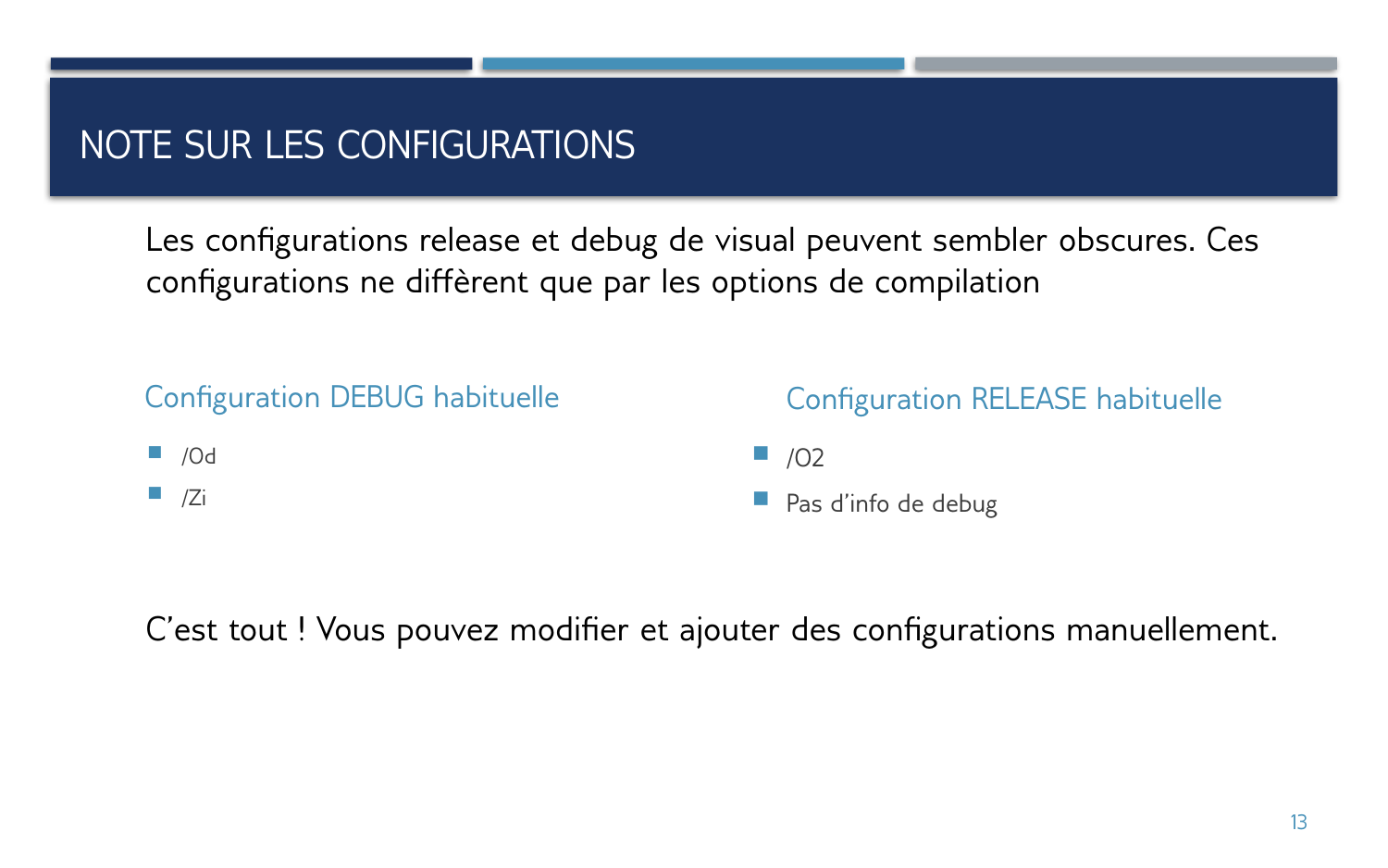

# Note sur les configurations
Les configurations release et debug de visual peuvent sembler obscures. Ces configurations ne diffèrent que par les options de compilation
Configuration DEBUG habituelle
Configuration RELEASE habituelle
/O2
Pas d’info de debug

/Od
/Zi
C’est tout ! Vous pouvez modifier et ajouter des configurations manuellement.
13